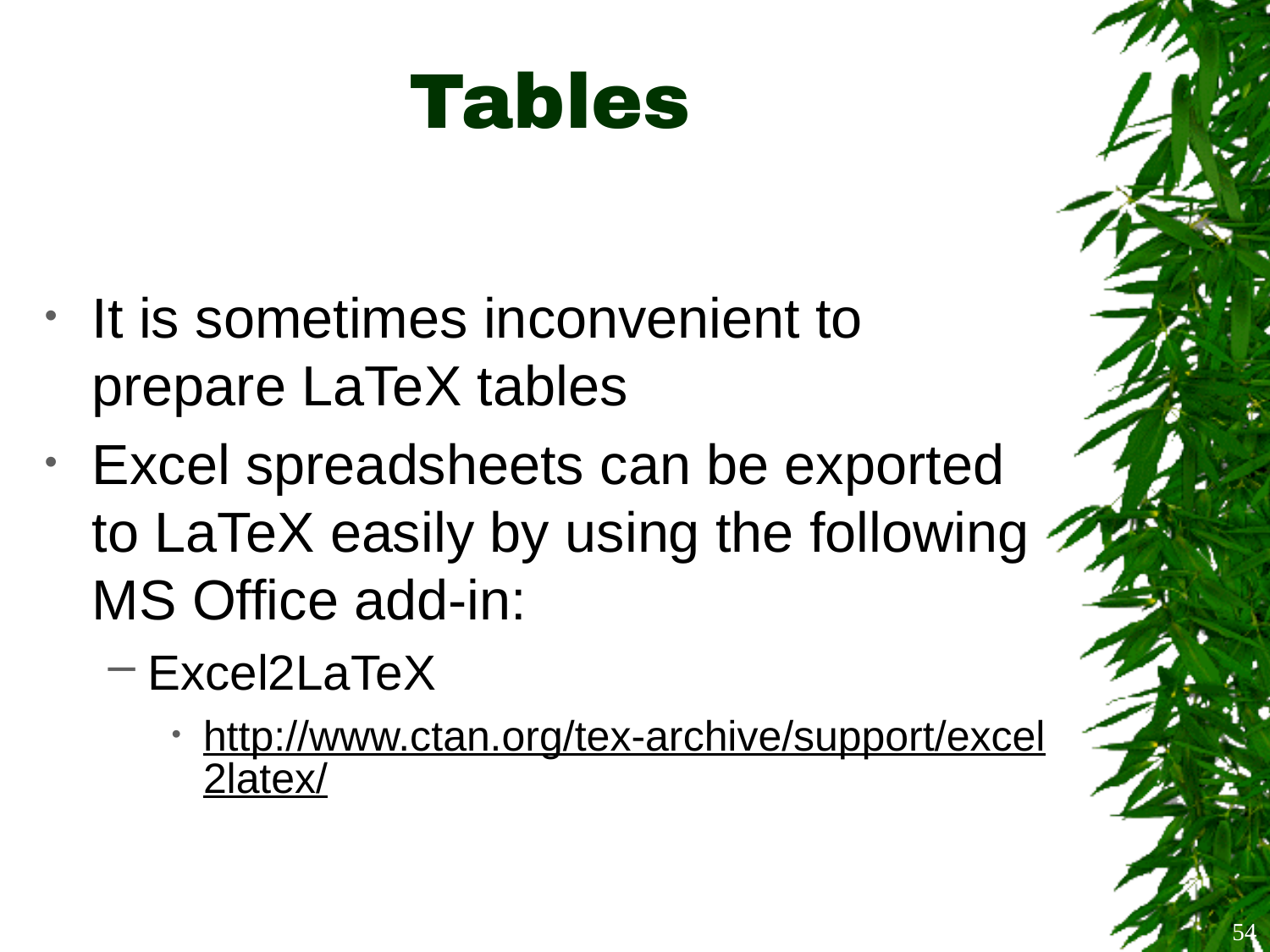

# Tables
It is sometimes inconvenient to prepare LaTeX tables
Excel spreadsheets can be exported to LaTeX easily by using the following MS Office add-in:
Excel2LaTeX
http://www.ctan.org/tex-archive/support/excel2latex/
54